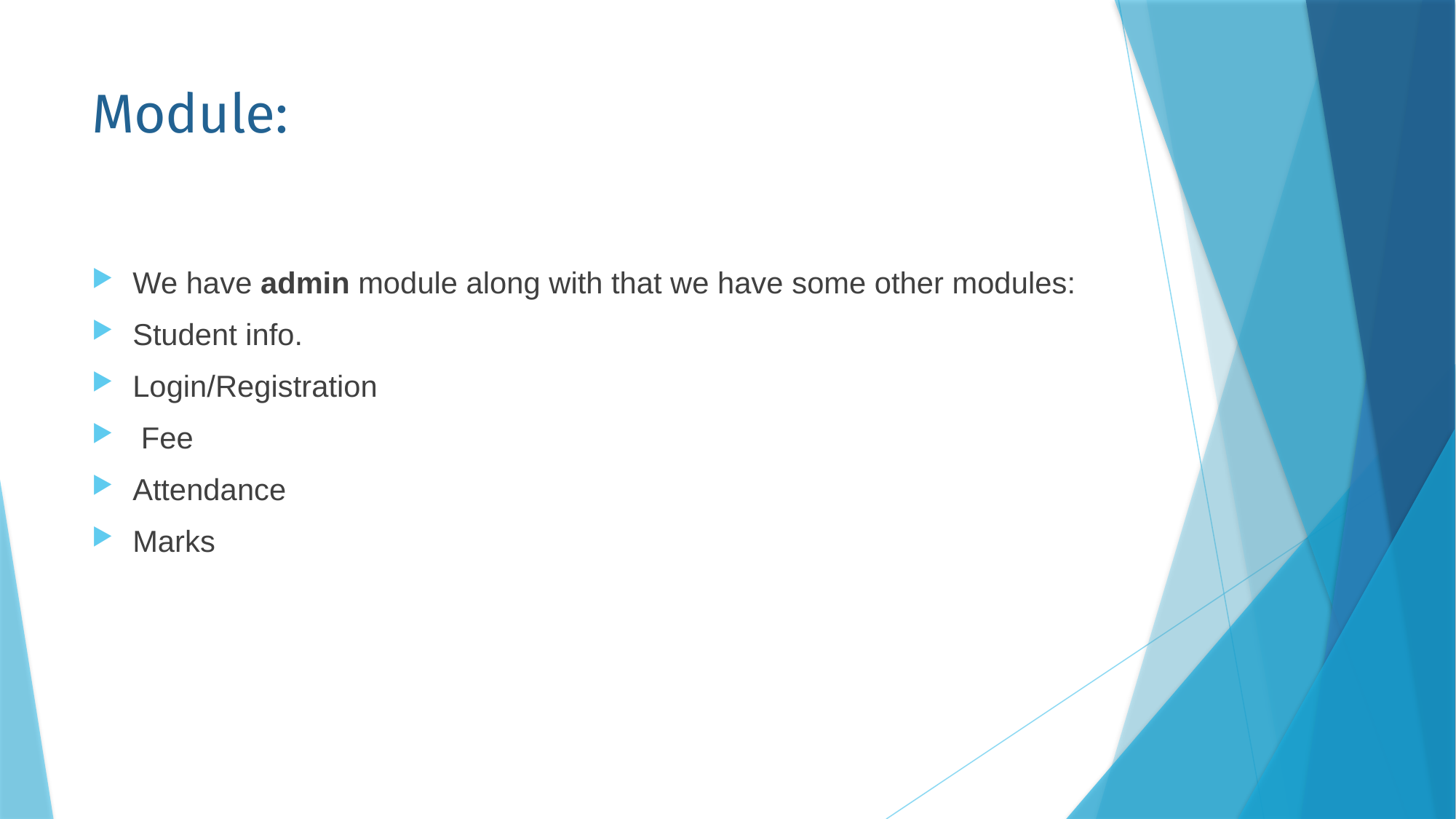

# Module:
We have admin module along with that we have some other modules:
Student info.
Login/Registration
 Fee
Attendance
Marks